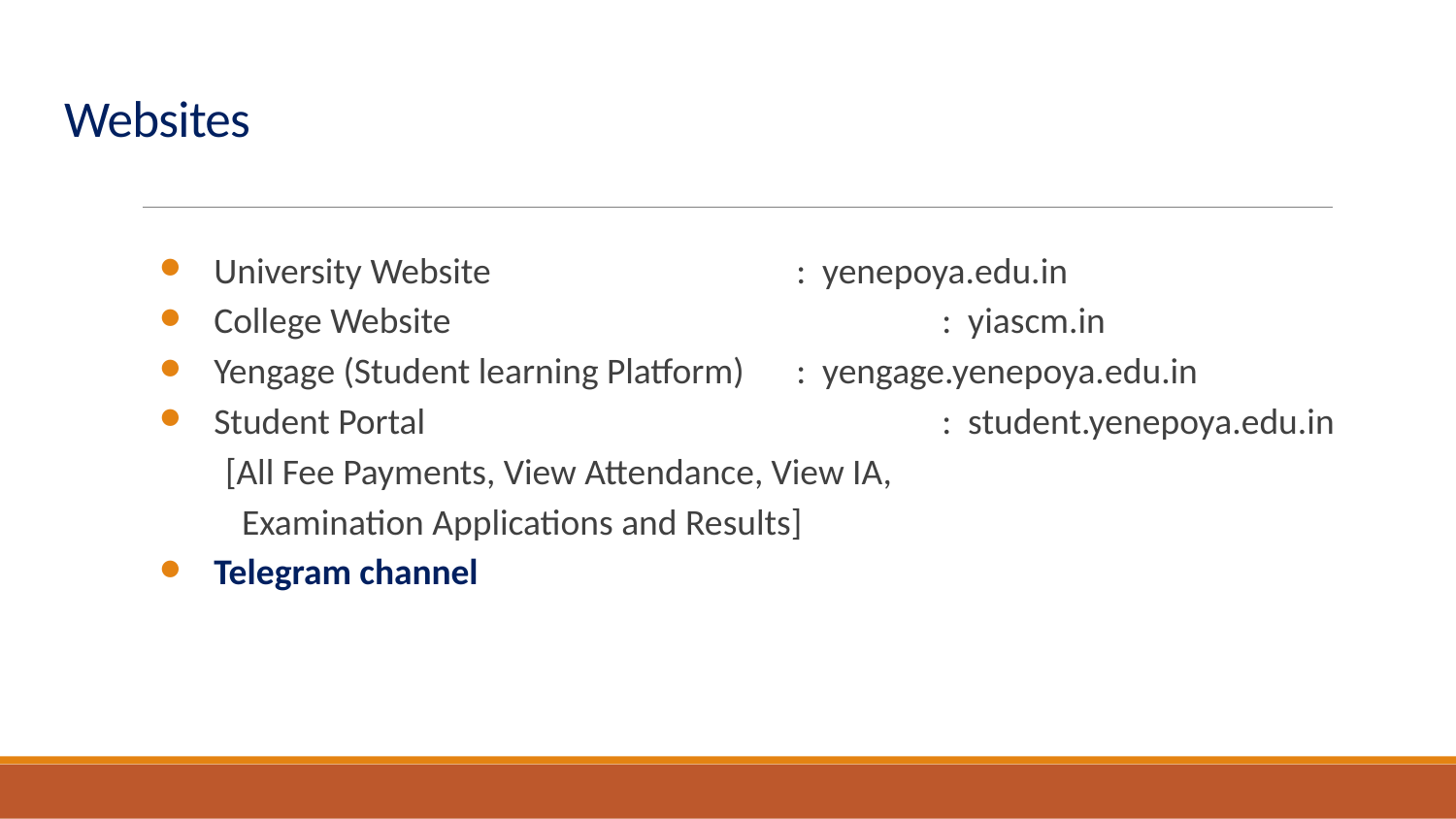

# Websites
University Website			:  yenepoya.edu.in
College Website 				:  yiascm.in
Yengage (Student learning Platform)	:  yengage.yenepoya.edu.in
Student Portal 				:  student.yenepoya.edu.in
        [All Fee Payments, View Attendance, View IA,
          Examination Applications and Results]
Telegram channel